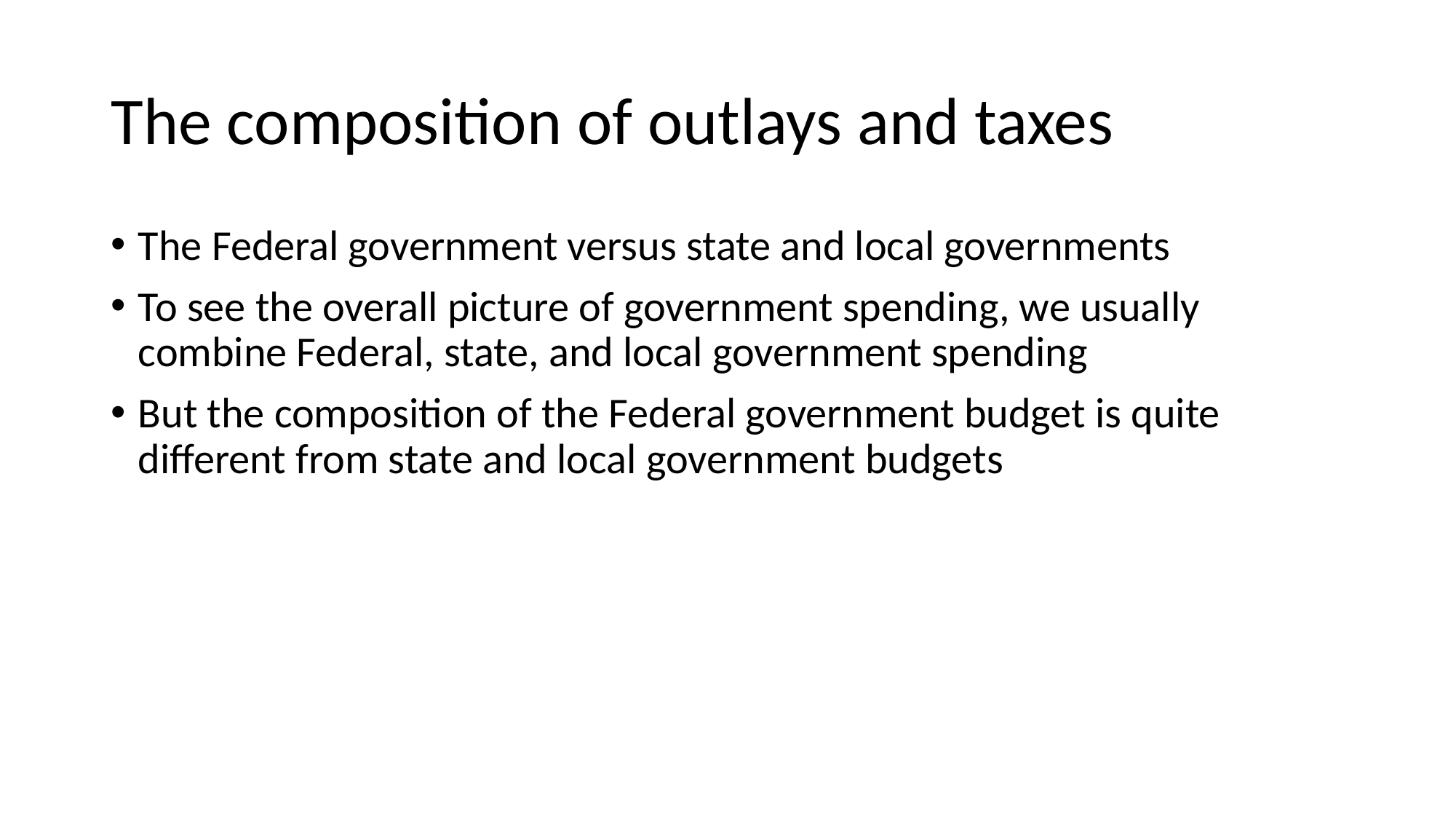

# The composition of outlays and taxes
The Federal government versus state and local governments
To see the overall picture of government spending, we usually combine Federal, state, and local government spending
But the composition of the Federal government budget is quite different from state and local government budgets